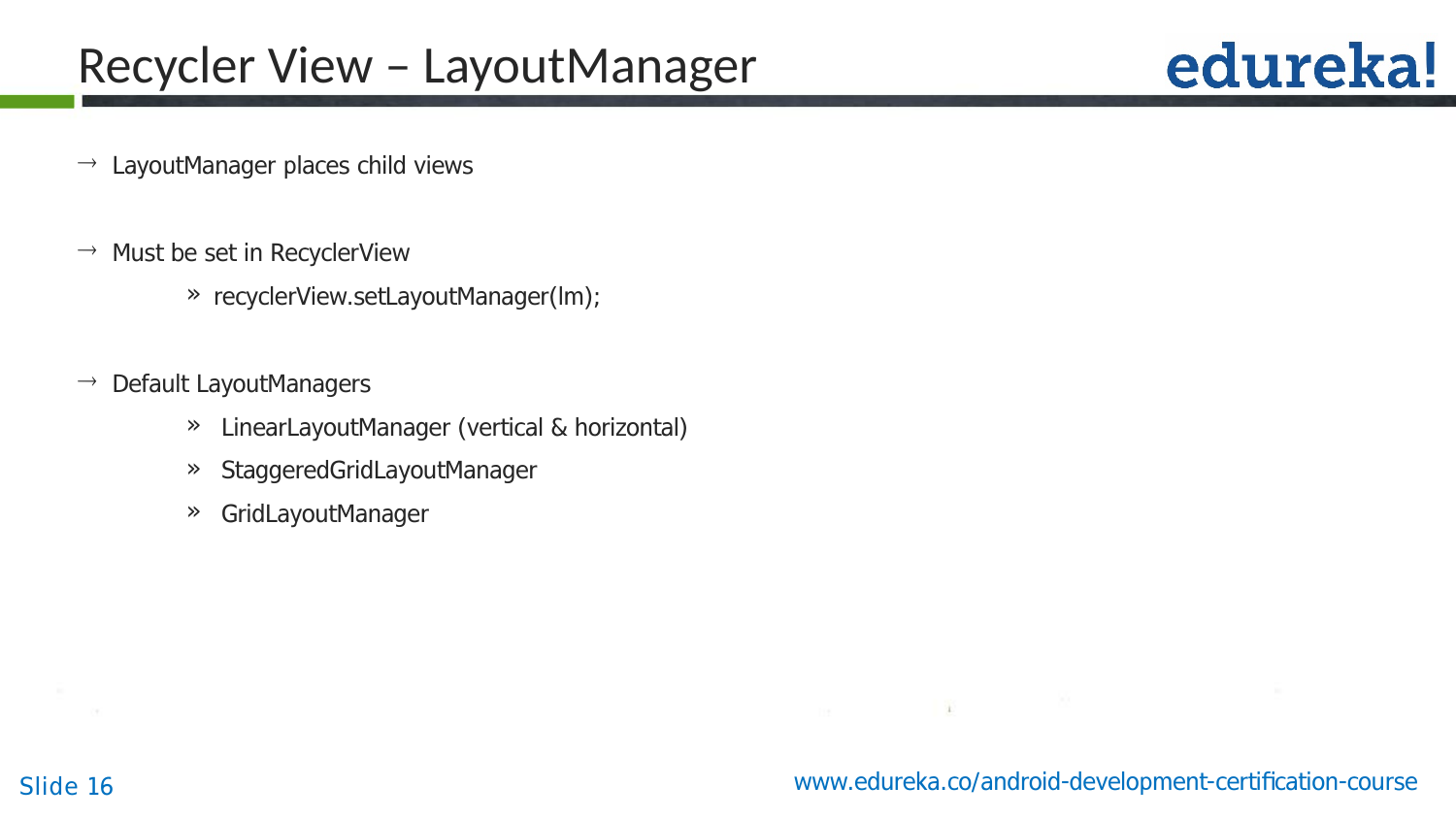

Recycler View – LayoutManager
 LayoutManager places child views

 Must be set in RecyclerView
recyclerView.setLayoutManager(lm);

 Default LayoutManagers
 LinearLayoutManager (vertical & horizontal)
 StaggeredGridLayoutManager
 GridLayoutManager